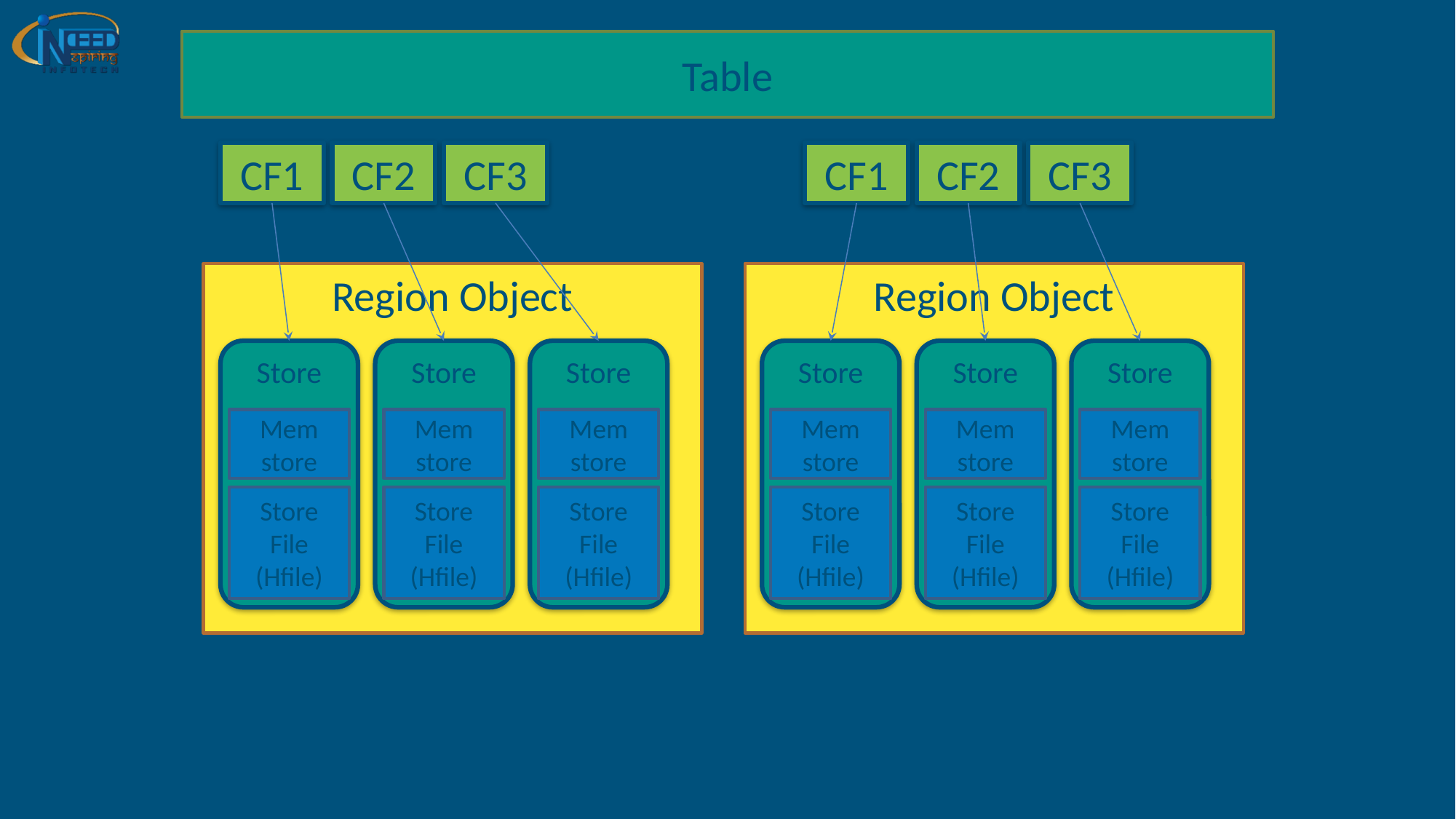

Table
CF1
CF2
CF3
CF1
CF2
CF3
Region Object
Region Object
Store
Store
Store
Store
Store
Store
Mem
store
Mem
store
Mem
store
Mem
store
Mem
store
Mem
store
Store File
(Hfile)
Store File
(Hfile)
Store File
(Hfile)
Store File
(Hfile)
Store File
(Hfile)
Store File
(Hfile)